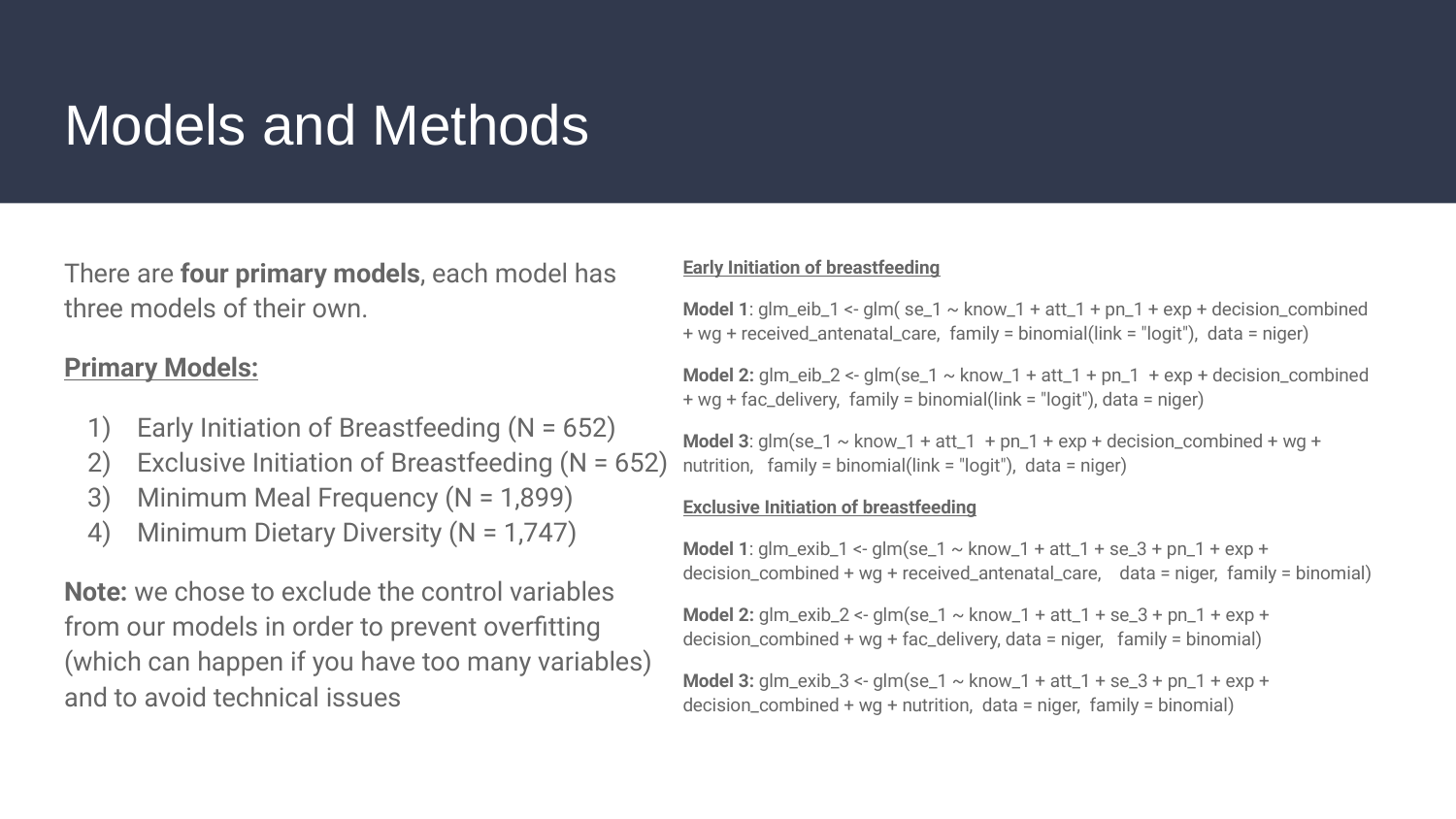

# Models and Methods
There are four primary models, each model has three models of their own.
Primary Models:
Early Initiation of Breastfeeding (N = 652)
Exclusive Initiation of Breastfeeding (N = 652)
Minimum Meal Frequency (N = 1,899)
Minimum Dietary Diversity (N = 1,747)
Note: we chose to exclude the control variables from our models in order to prevent overfitting (which can happen if you have too many variables) and to avoid technical issues
Early Initiation of breastfeeding
Model 1: glm_eib_1 <- glm( se_1 ~ know_1 + att_1 + pn_1 + exp + decision_combined + wg + received_antenatal_care,  family = binomial(link = "logit"),  data = niger)
Model 2: glm_eib_2 <- glm(se_1 ~ know_1 + att_1 + pn_1  + exp + decision_combined + wg + fac_delivery,  family = binomial(link = "logit"), data = niger)
Model 3: glm(se_1 ~ know_1 + att_1  + pn_1 + exp + decision_combined + wg + nutrition,   family = binomial(link = "logit"),  data = niger)
Exclusive Initiation of breastfeeding
Model 1: glm_exib_1 <- glm(se_1 ~ know_1 + att_1 + se_3 + pn_1 + exp + decision_combined + wg + received_antenatal_care,    data = niger,  family = binomial)
Model 2: glm_exib_2 <- glm(se_1 ~ know_1 + att_1 + se_3 + pn_1 + exp + decision_combined + wg + fac_delivery, data = niger,   family = binomial)
Model 3: glm_exib_3 <- glm(se_1 ~ know_1 + att_1 + se_3 + pn_1 + exp + decision_combined + wg + nutrition,  data = niger,  family = binomial)